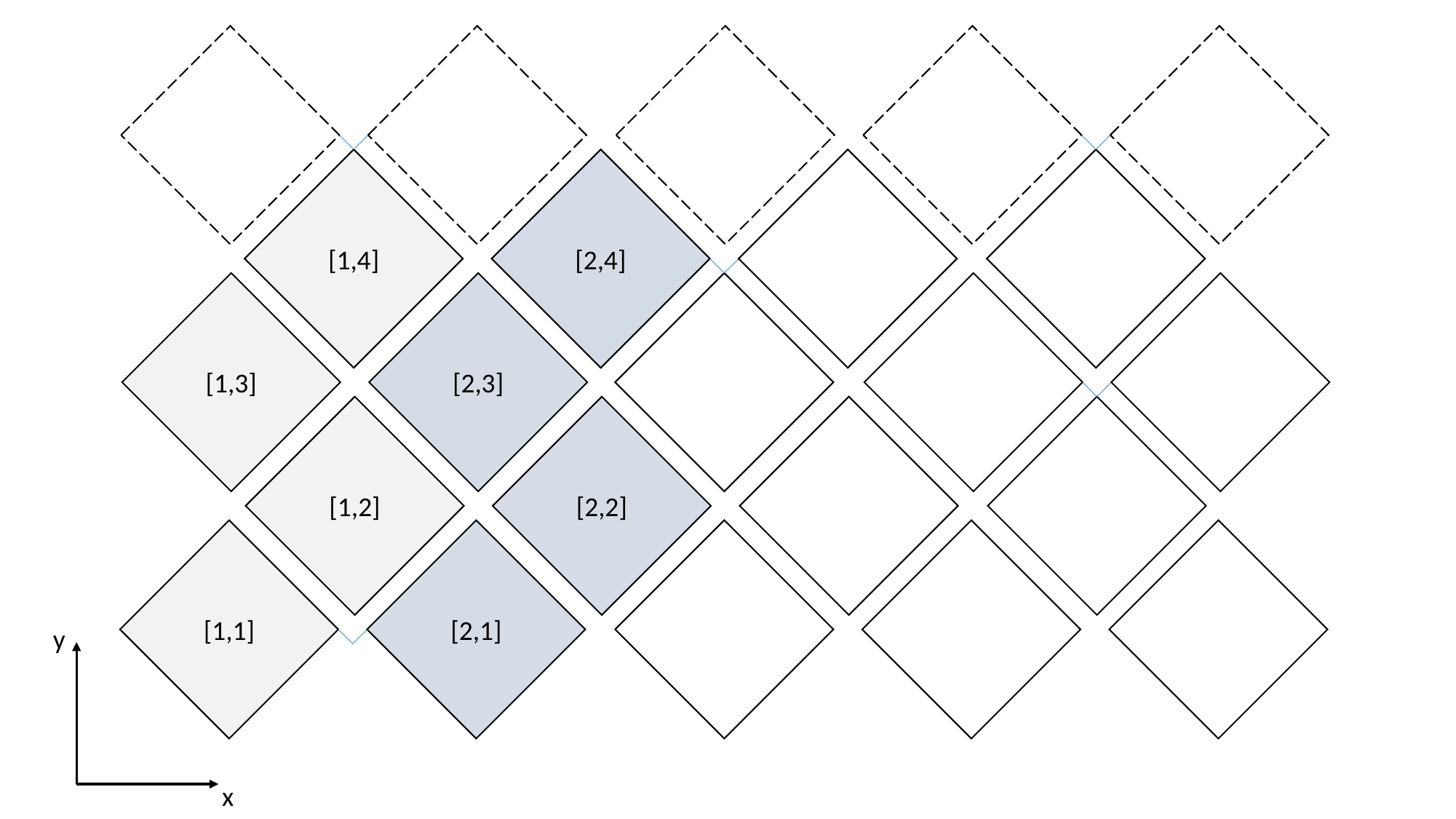

[2,4]

[1,4]

[1,3]
[2,3]

[2,2]

[1,2]

[1,1]
[2,1]
y
x